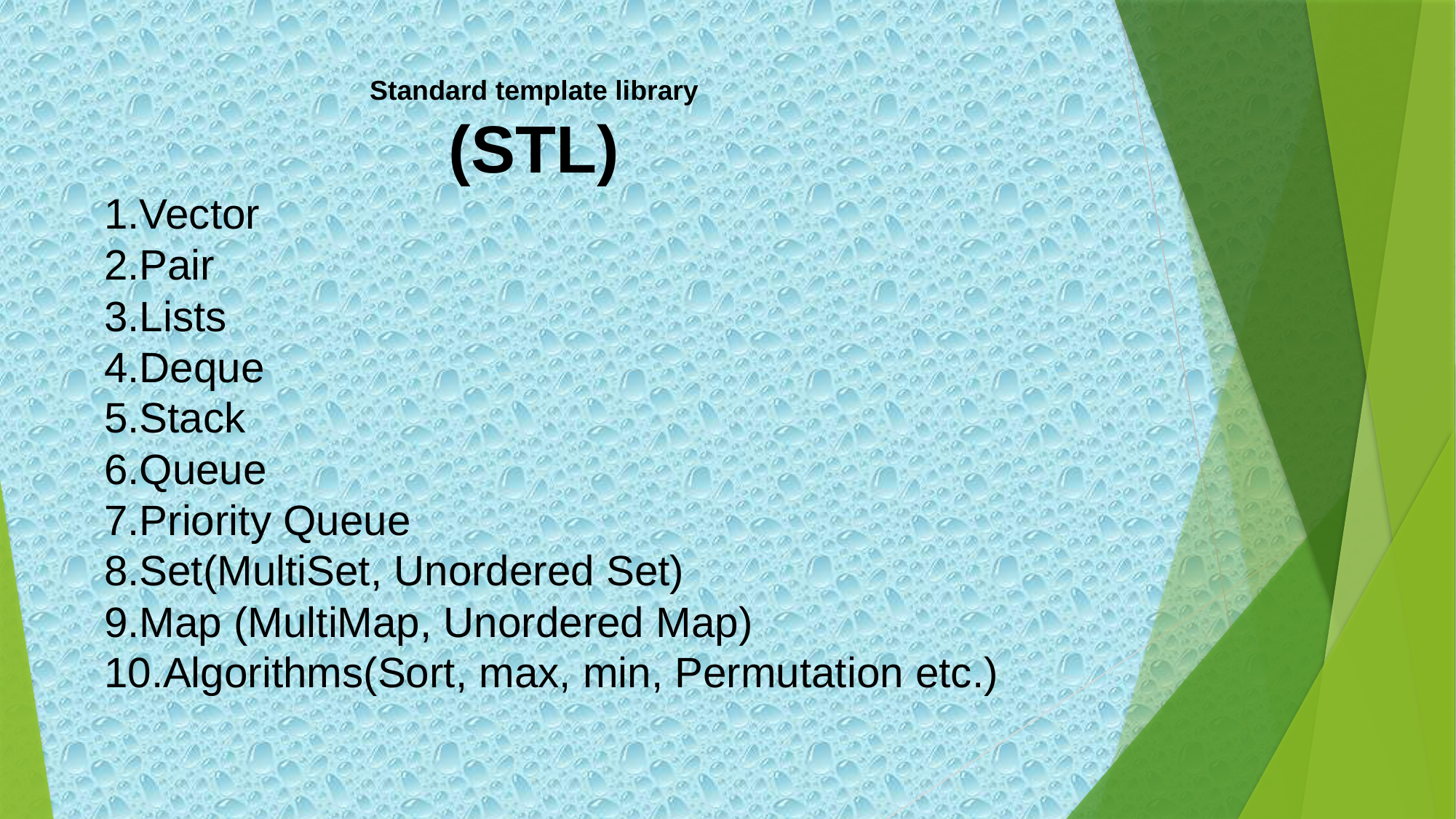

Standard template library
(STL)
1.Vector
2.Pair
3.Lists
4.Deque
5.Stack
6.Queue
7.Priority Queue
8.Set(MultiSet, Unordered Set)
9.Map (MultiMap, Unordered Map)
10.Algorithms(Sort, max, min, Permutation etc.)